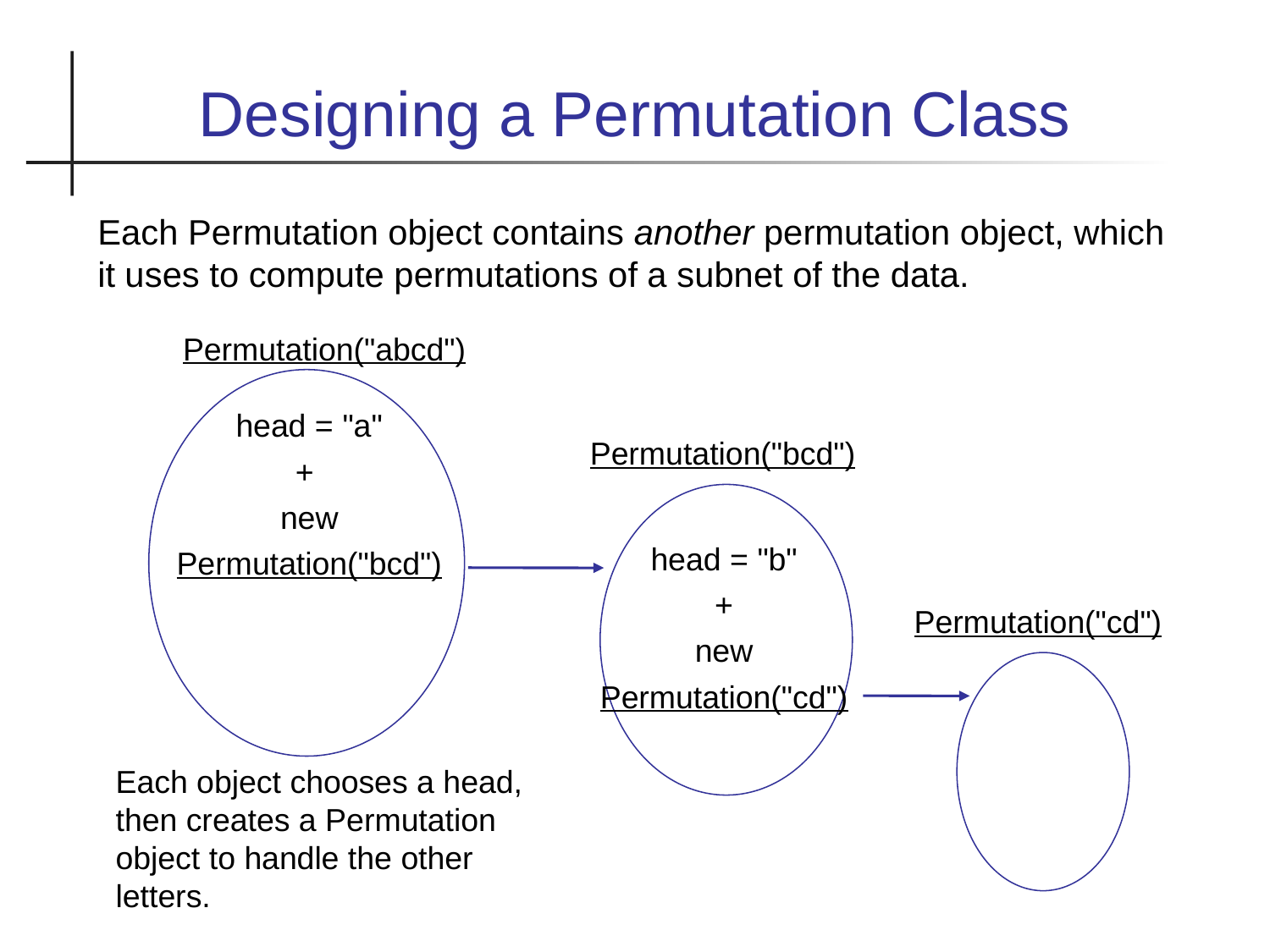

Designing a Permutation Class
Each Permutation object contains another permutation object, which it uses to compute permutations of a subnet of the data.
Permutation("abcd")

head = "a"
+
new
Permutation("bcd")
Permutation("bcd")

head = "b"
+
new
Permutation("cd")

Permutation("cd")

Each object chooses a head, then creates a Permutation object to handle the other letters.